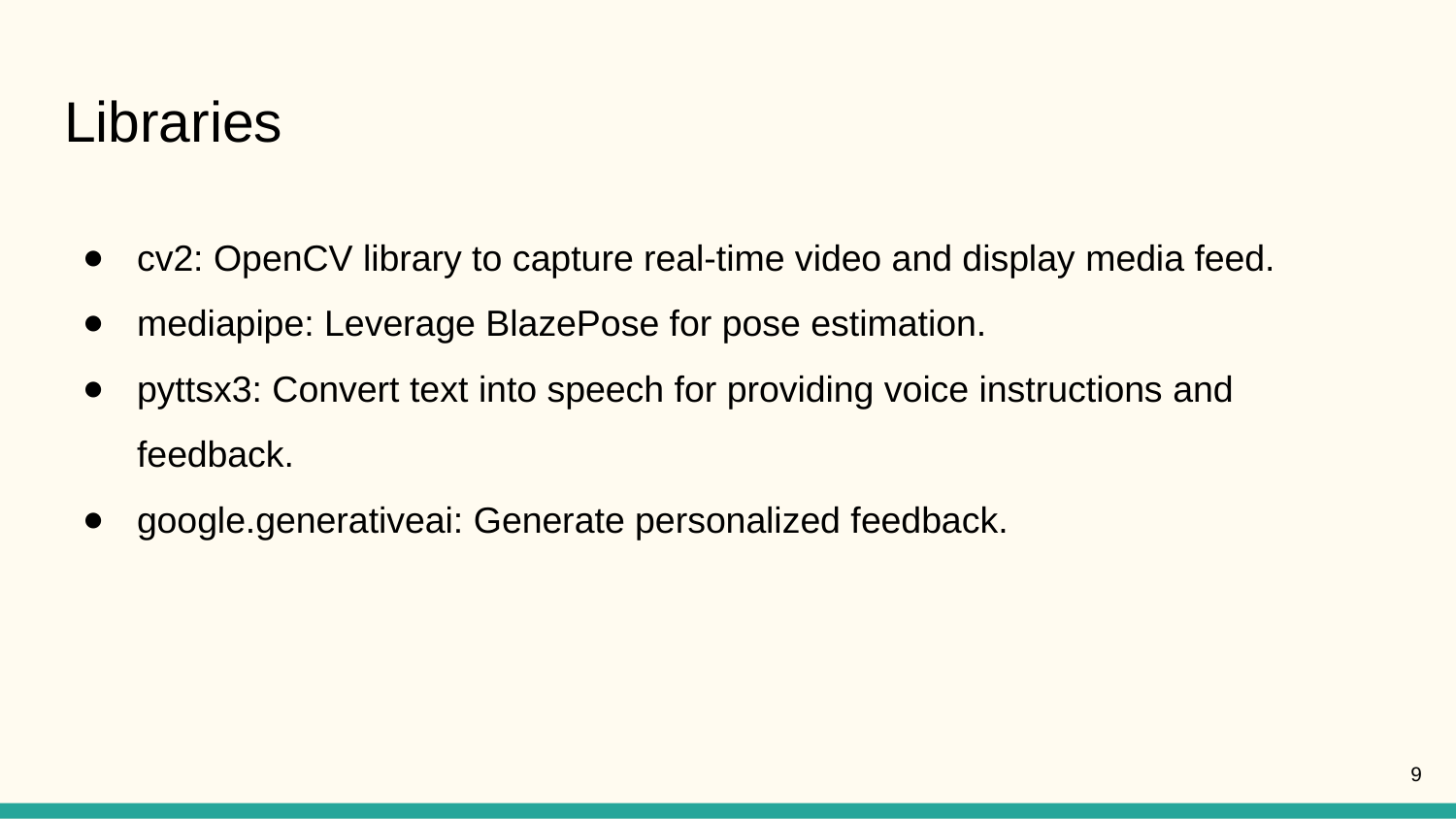

# Libraries
cv2: OpenCV library to capture real-time video and display media feed.
mediapipe: Leverage BlazePose for pose estimation.
pyttsx3: Convert text into speech for providing voice instructions and feedback.
google.generativeai: Generate personalized feedback.
9